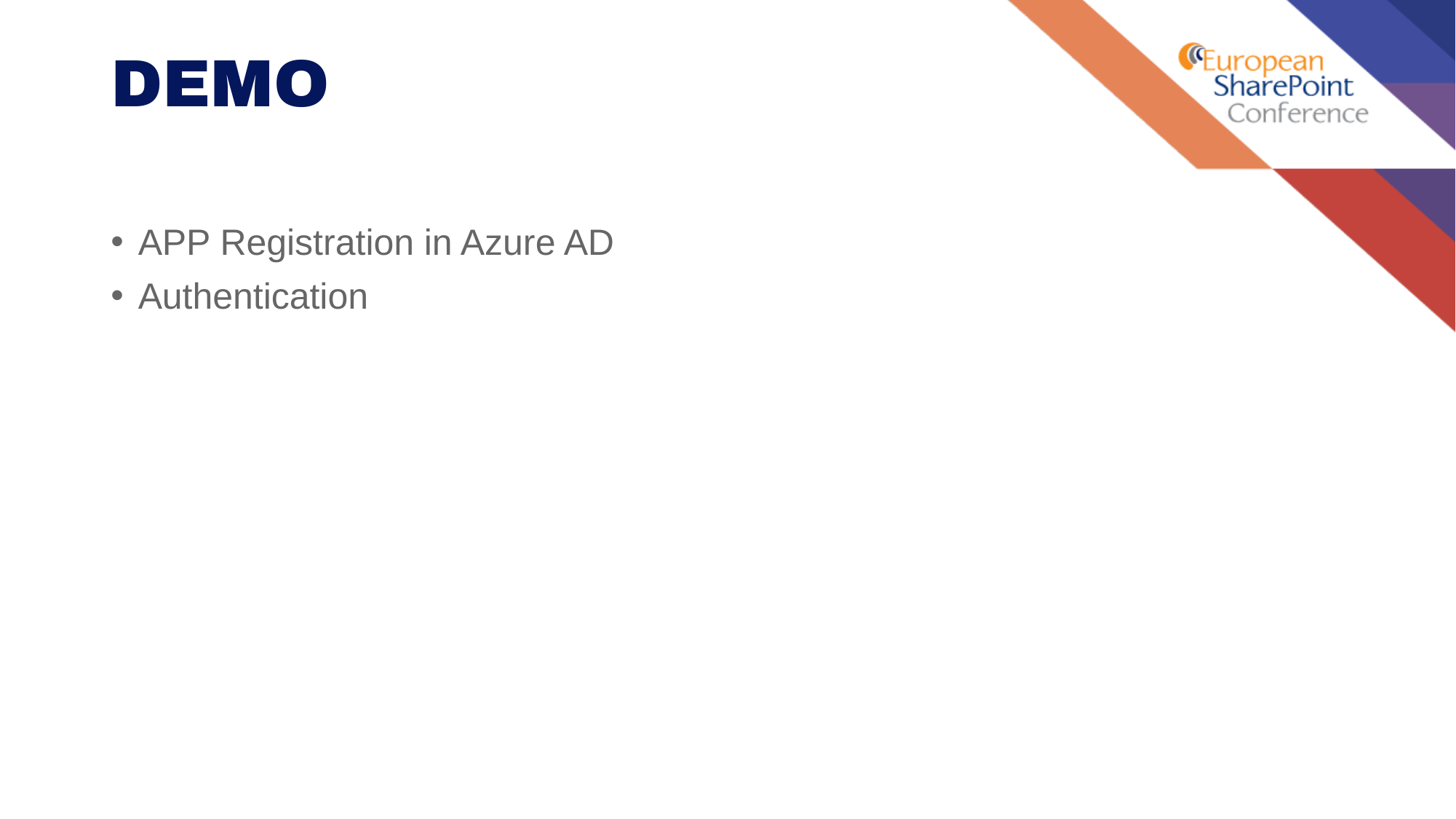

# DEMO
APP Registration in Azure AD
Authentication